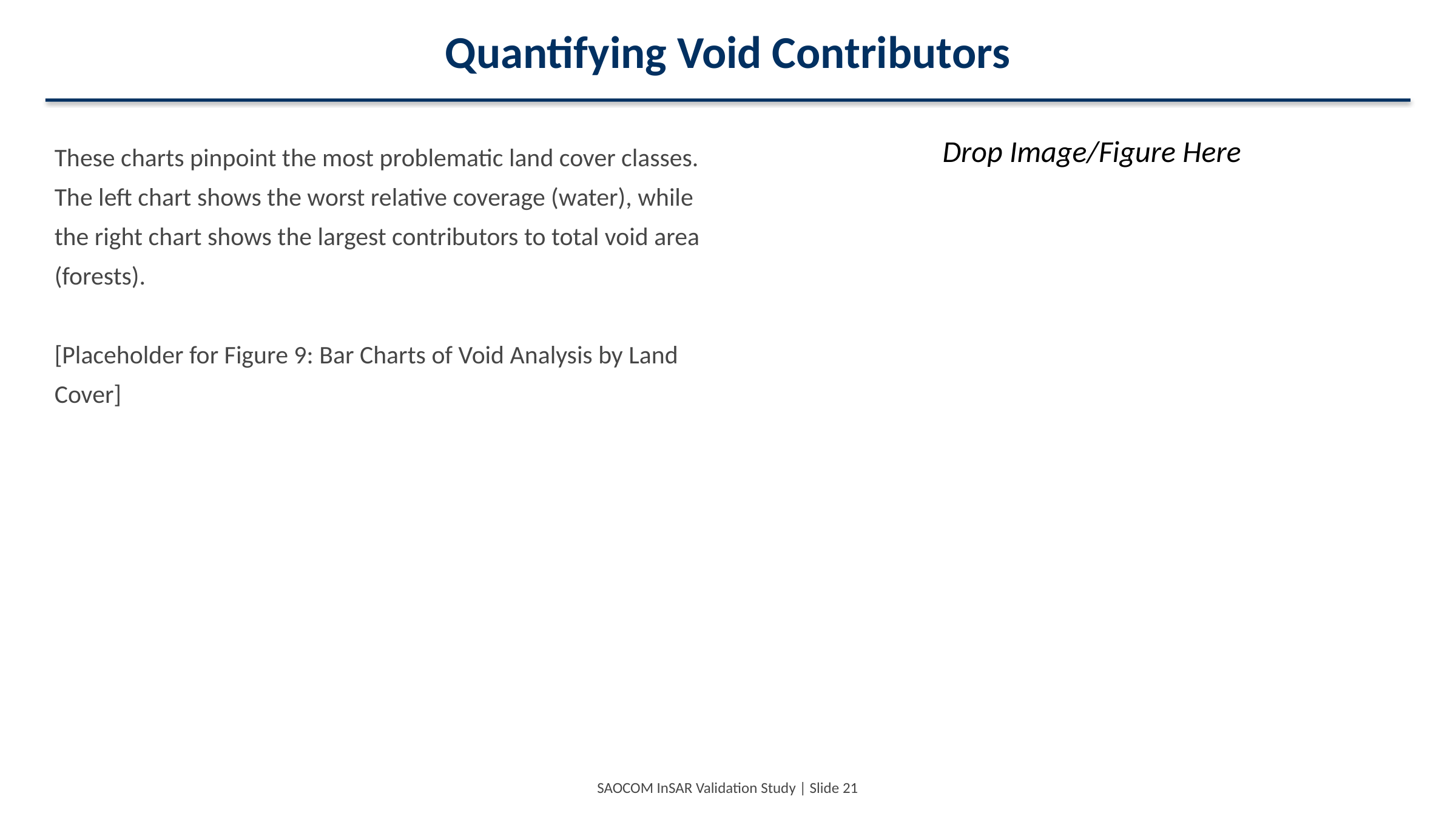

Quantifying Void Contributors

These charts pinpoint the most problematic land cover classes. The left chart shows the worst relative coverage (water), while the right chart shows the largest contributors to total void area (forests).
[Placeholder for Figure 9: Bar Charts of Void Analysis by Land Cover]
Drop Image/Figure Here
SAOCOM InSAR Validation Study | Slide 21